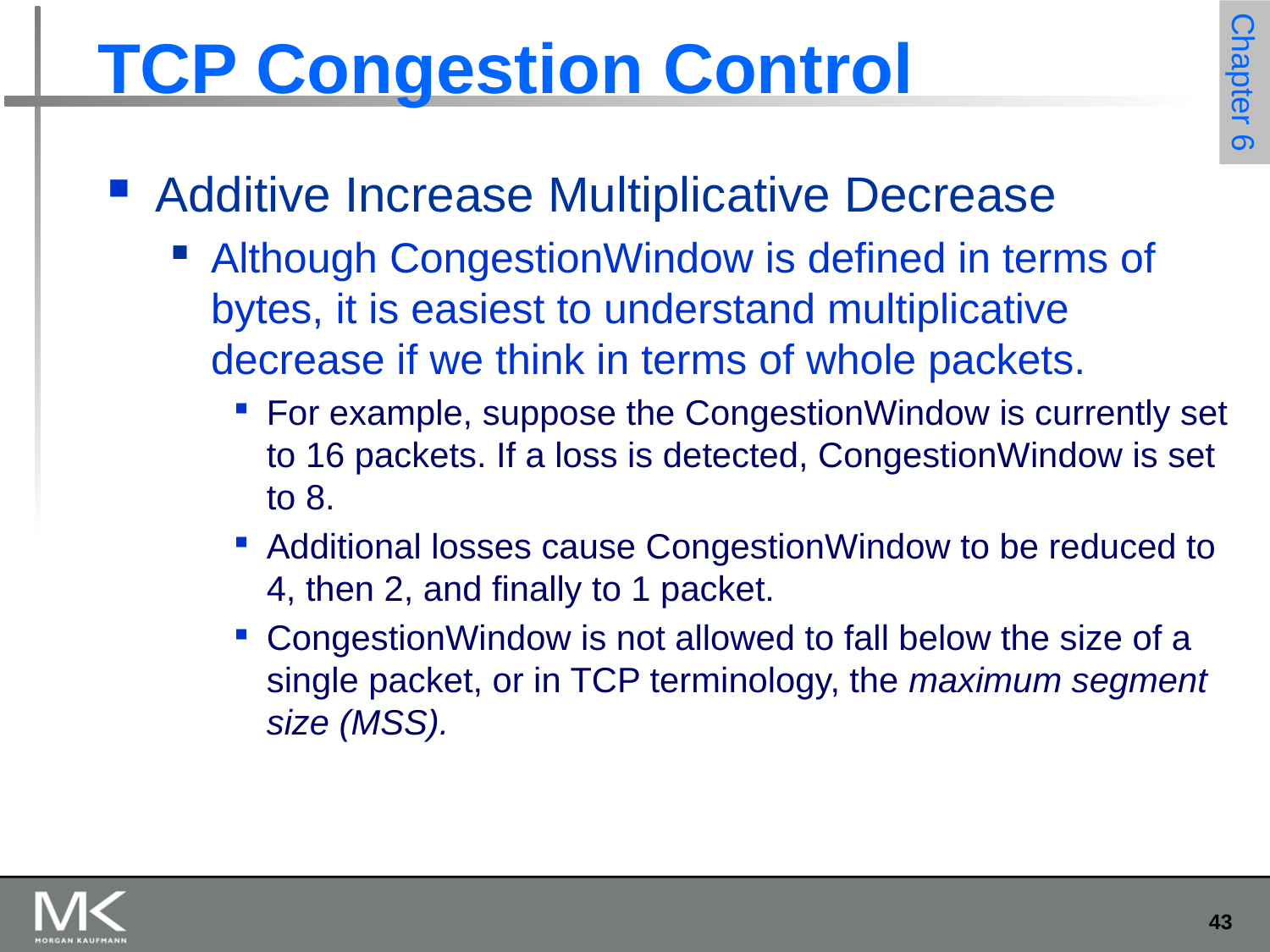

# TCP Congestion Control
Additive Increase Multiplicative Decrease
Although CongestionWindow is defined in terms of bytes, it is easiest to understand multiplicative decrease if we think in terms of whole packets.
For example, suppose the CongestionWindow is currently set to 16 packets. If a loss is detected, CongestionWindow is set to 8.
Additional losses cause CongestionWindow to be reduced to 4, then 2, and finally to 1 packet.
CongestionWindow is not allowed to fall below the size of a single packet, or in TCP terminology, the maximum segment size (MSS).